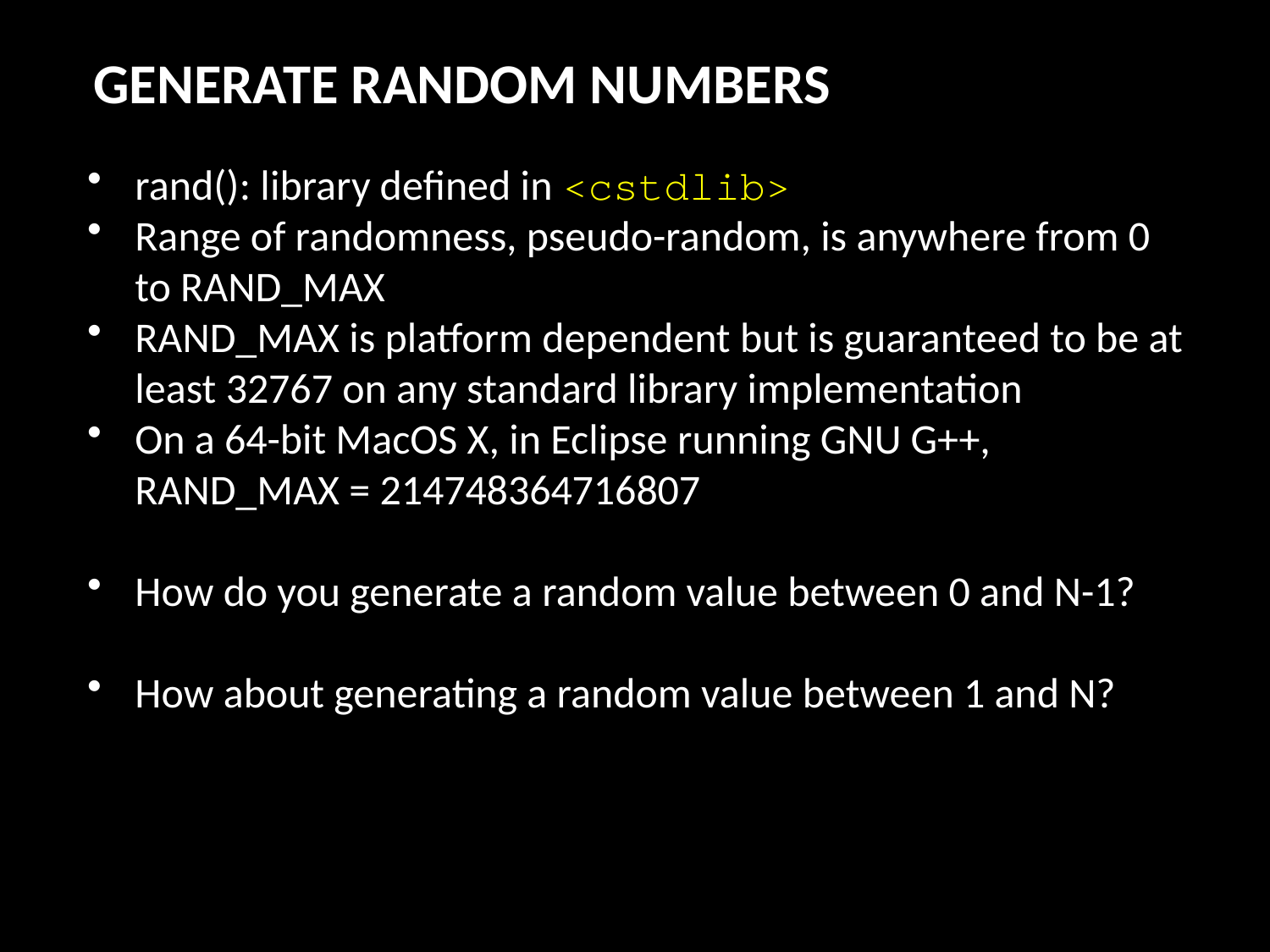

GENERATE RANDOM NUMBERS
rand(): library defined in <cstdlib>
Range of randomness, pseudo-random, is anywhere from 0 to RAND_MAX
RAND_MAX is platform dependent but is guaranteed to be at least 32767 on any standard library implementation
On a 64-bit MacOS X, in Eclipse running GNU G++, RAND_MAX = 214748364716807

How do you generate a random value between 0 and N-1?

How about generating a random value between 1 and N?